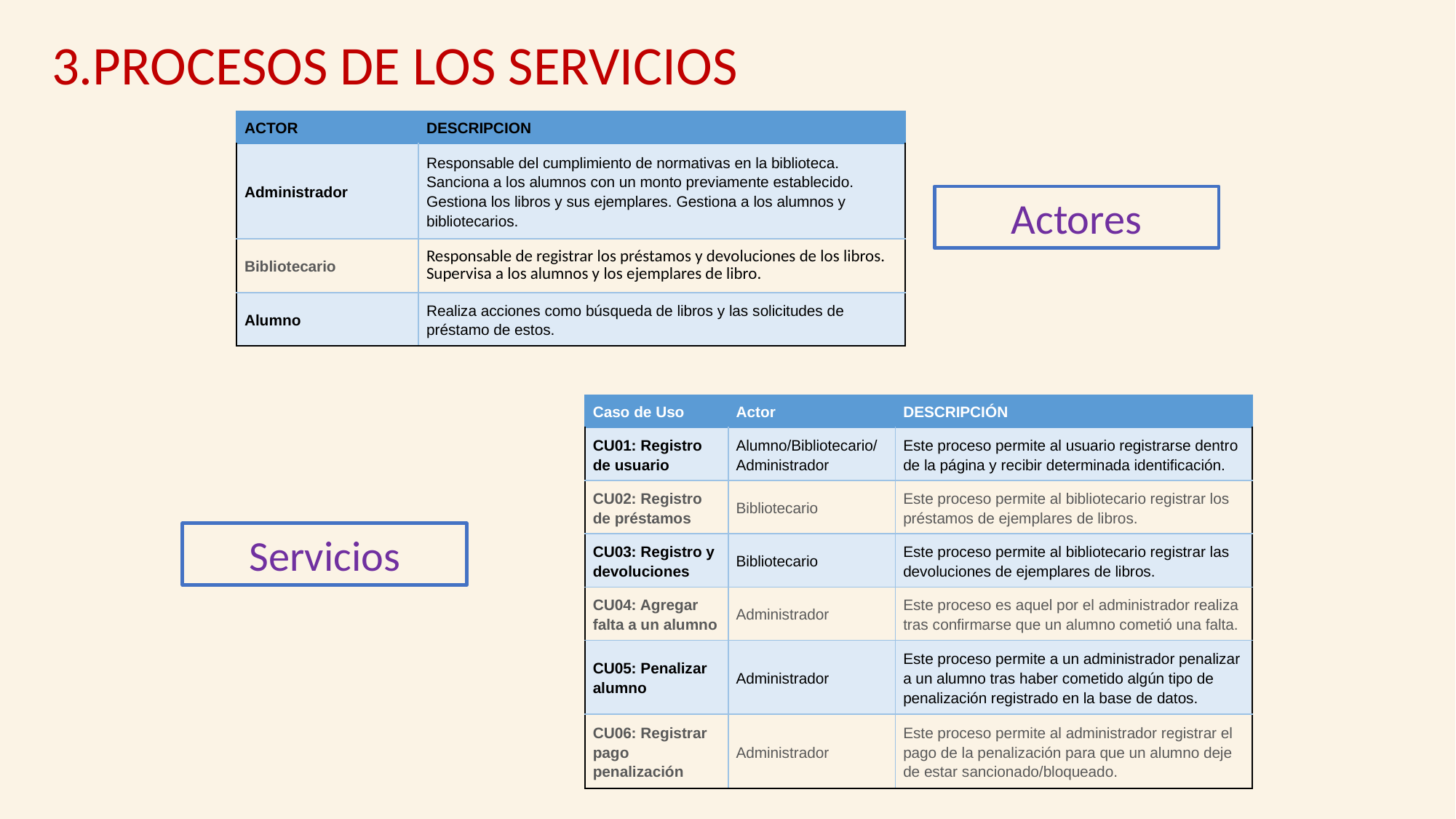

3.PROCESOS DE LOS SERVICIOS
| ACTOR | DESCRIPCION |
| --- | --- |
| Administrador | Responsable del cumplimiento de normativas en la biblioteca. Sanciona a los alumnos con un monto previamente establecido. Gestiona los libros y sus ejemplares. Gestiona a los alumnos y bibliotecarios. |
| Bibliotecario | Responsable de registrar los préstamos y devoluciones de los libros. Supervisa a los alumnos y los ejemplares de libro. |
| Alumno | Realiza acciones como búsqueda de libros y las solicitudes de préstamo de estos. |
Actores
| Caso de Uso | Actor | DESCRIPCIÓN |
| --- | --- | --- |
| CU01: Registro de usuario | Alumno/Bibliotecario/Administrador | Este proceso permite al usuario registrarse dentro de la página y recibir determinada identificación. |
| CU02: Registro de préstamos | Bibliotecario | Este proceso permite al bibliotecario registrar los préstamos de ejemplares de libros. |
| CU03: Registro y devoluciones | Bibliotecario | Este proceso permite al bibliotecario registrar las devoluciones de ejemplares de libros. |
| CU04: Agregar falta a un alumno | Administrador | Este proceso es aquel por el administrador realiza tras confirmarse que un alumno cometió una falta. |
| CU05: Penalizar alumno | Administrador | Este proceso permite a un administrador penalizar a un alumno tras haber cometido algún tipo de penalización registrado en la base de datos. |
| CU06: Registrar pago penalización | Administrador | Este proceso permite al administrador registrar el pago de la penalización para que un alumno deje de estar sancionado/bloqueado. |
Servicios